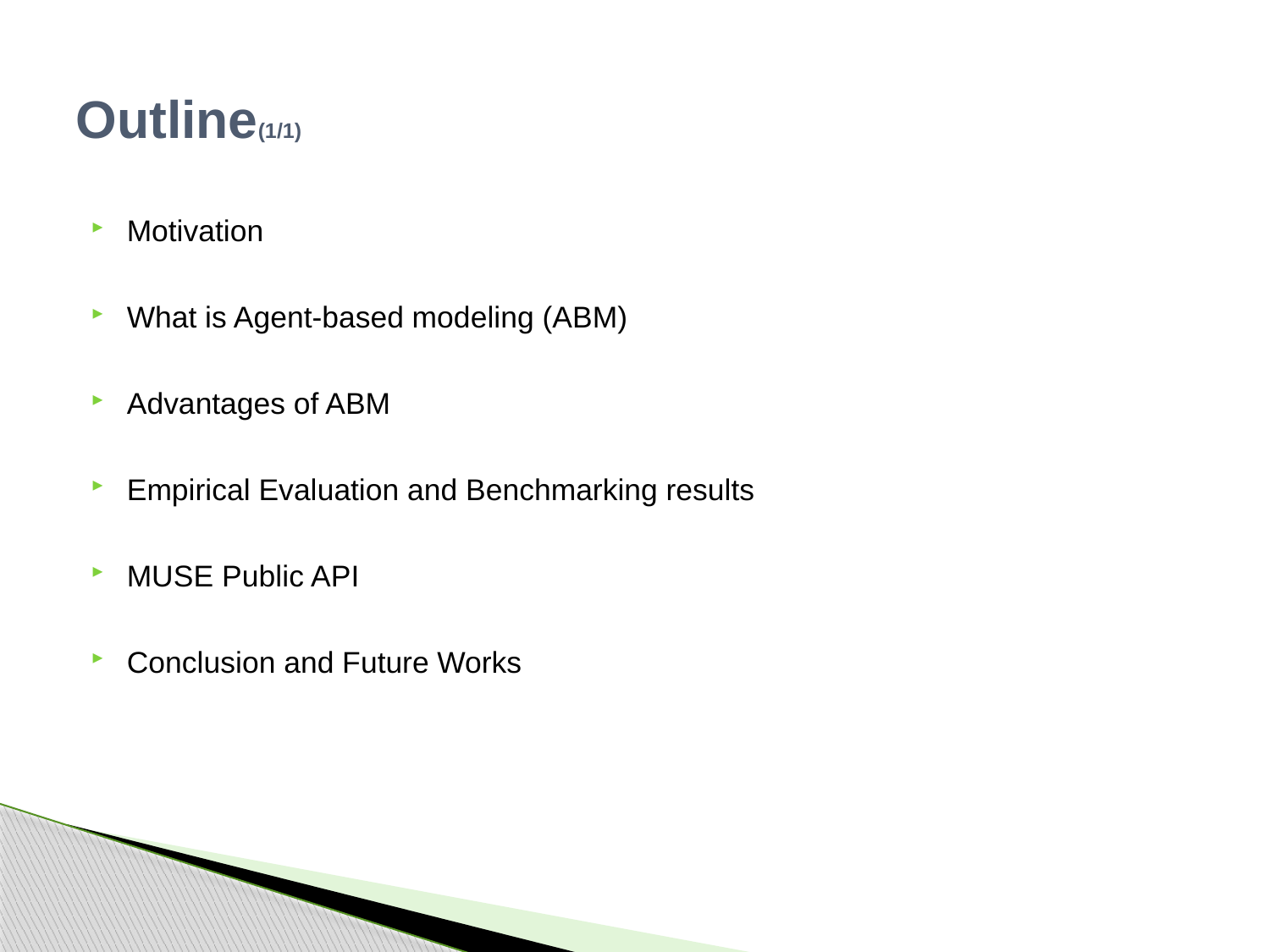

# Outline(1/1)
Motivation

What is Agent-based modeling (ABM)

Advantages of ABM

Empirical Evaluation and Benchmarking results

MUSE Public API

Conclusion and Future Works